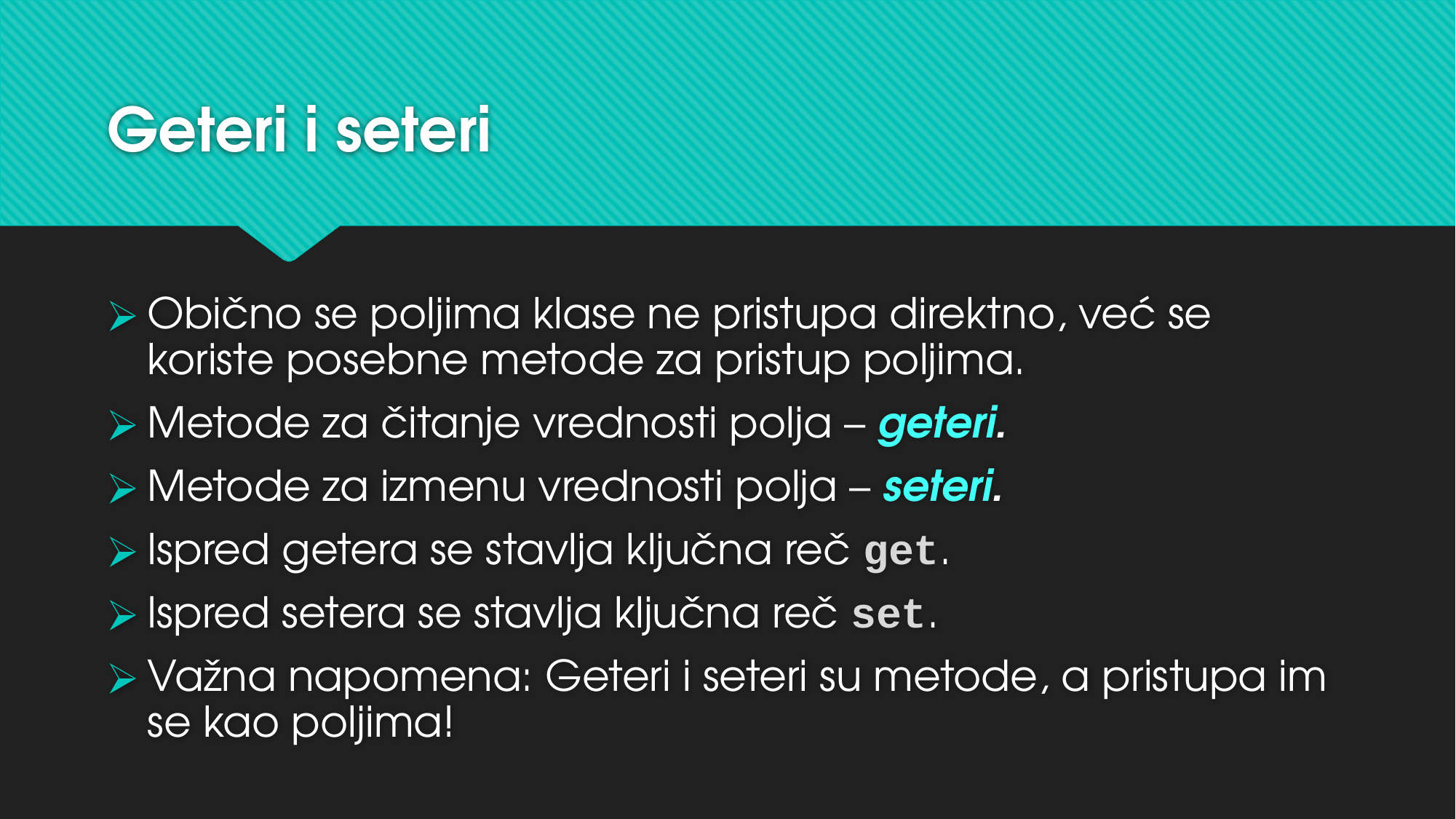

# Geteri i seteri
Obično se poljima klase ne pristupa direktno, već se koriste posebne metode za pristup poljima.
Metode za čitanje vrednosti polja – geteri.
Metode za izmenu vrednosti polja – seteri.
Ispred getera se stavlja ključna reč get.
Ispred setera se stavlja ključna reč set.
Važna napomena: Geteri i seteri su metode, a pristupa im se kao poljima!